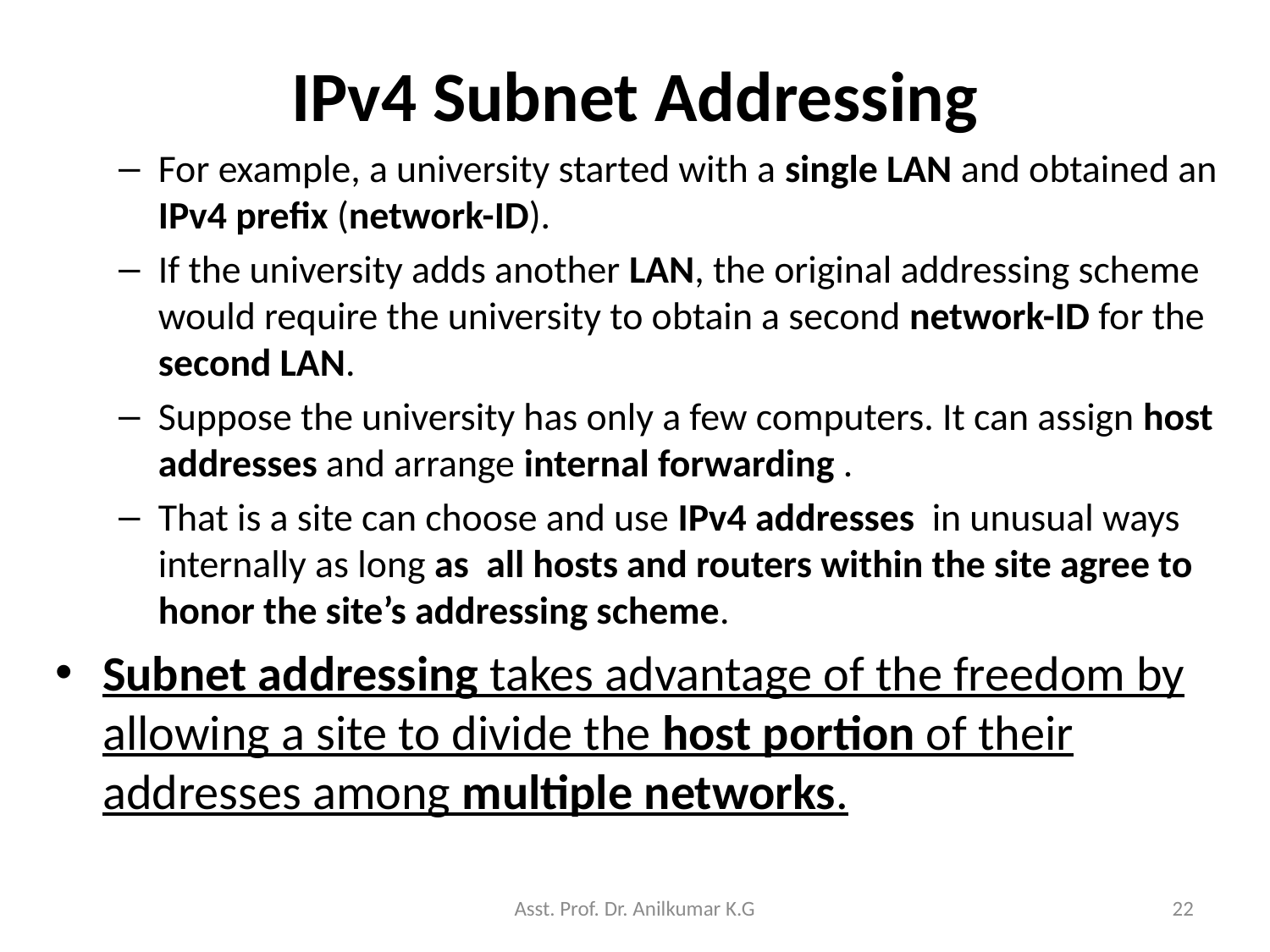

# IPv4 Subnet Addressing
For example, a university started with a single LAN and obtained an IPv4 prefix (network-ID).
If the university adds another LAN, the original addressing scheme would require the university to obtain a second network-ID for the second LAN.
Suppose the university has only a few computers. It can assign host addresses and arrange internal forwarding .
That is a site can choose and use IPv4 addresses  in unusual ways internally as long as  all hosts and routers within the site agree to honor the site’s addressing scheme.
Subnet addressing takes advantage of the freedom by allowing a site to divide the host portion of their addresses among multiple networks.

Asst. Prof. Dr. Anilkumar K.G
22